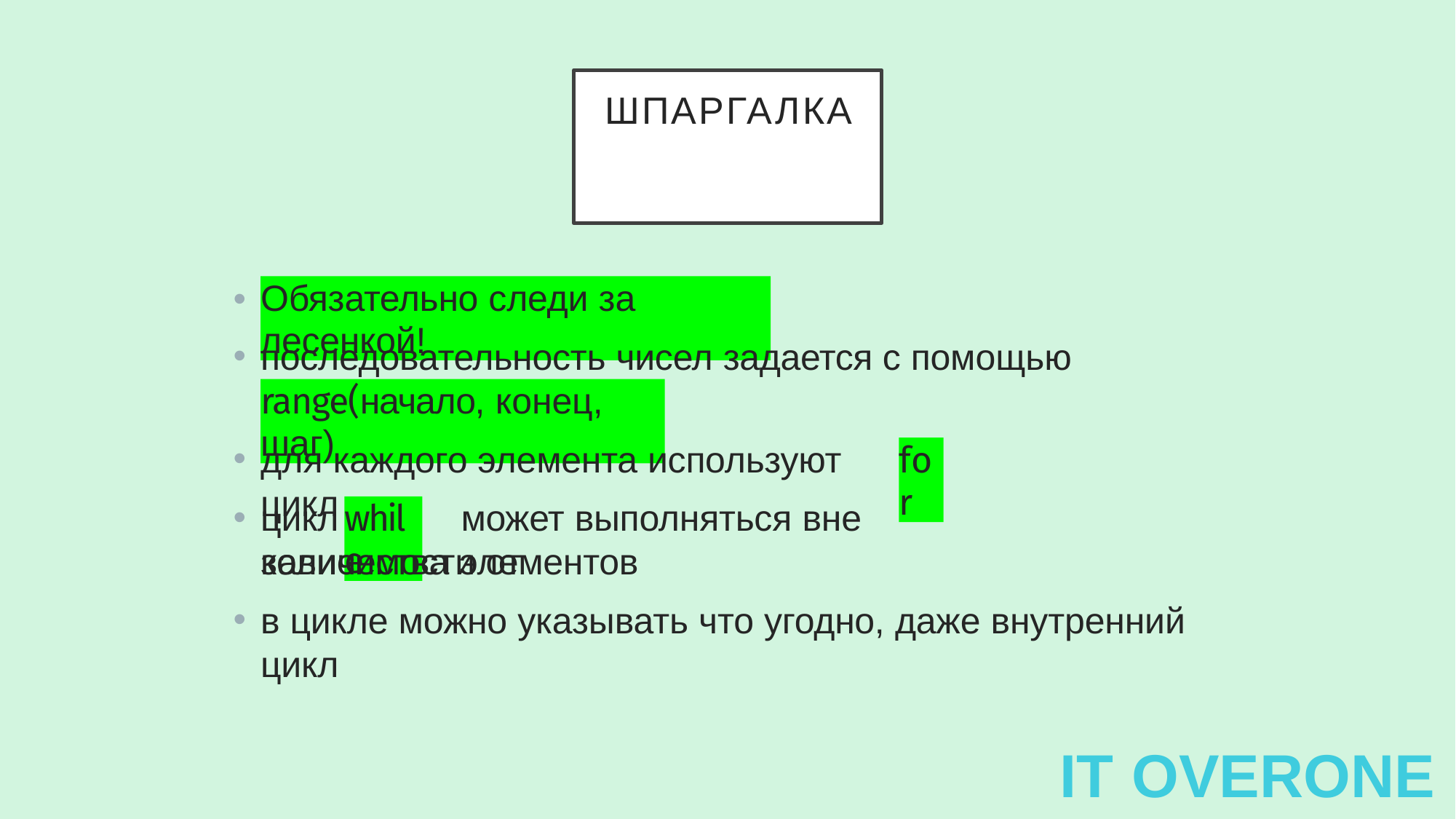

# ШПАРГАЛКА
•
Обязательно следи за лесенкой!
последовательность чисел задается с помощью функции
range(начало, конец, шаг)
для каждого элемента используют цикл
for
цикл	может выполняться вне зависимости от
while
количества элементов
в цикле можно указывать что угодно, даже внутренний цикл
IT	OVERONE